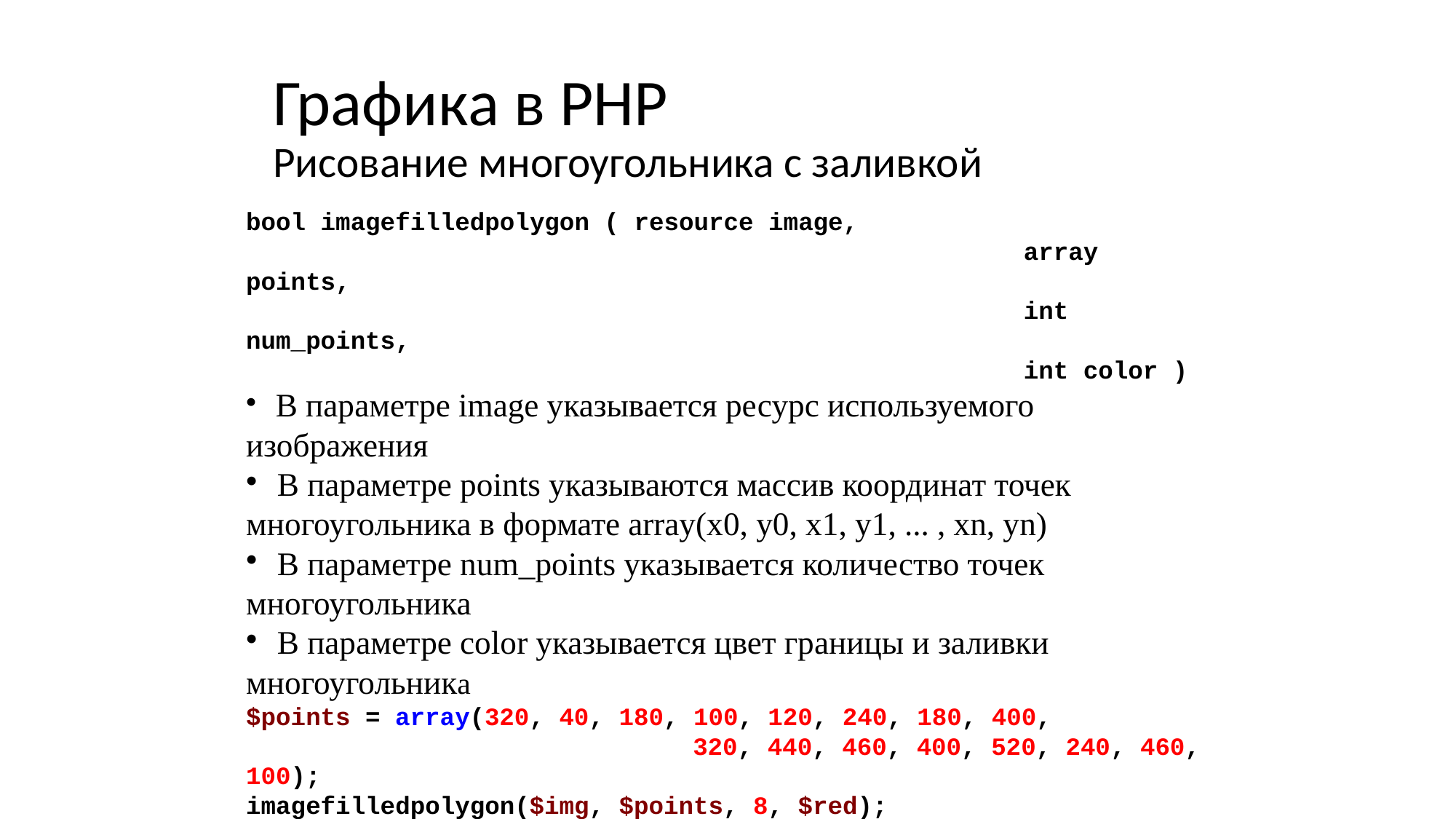

# Графика в PHP Рисование многоугольника с заливкой
bool imagefilledpolygon ( resource image,
									array points,
									int num_points,
									int color )
  В параметре image указывается ресурс используемого изображения
  В параметре points указываются массив координат точек многоугольника в формате array(x0, y0, x1, y1, ... , xn, yn)
  В параметре num_points указывается количество точек многоугольника
  В параметре color указывается цвет границы и заливки многоугольника
$points = array(320, 40, 180, 100, 120, 240, 180, 400,
					 320, 440, 460, 400, 520, 240, 460, 100);
imagefilledpolygon($img, $points, 8, $red);